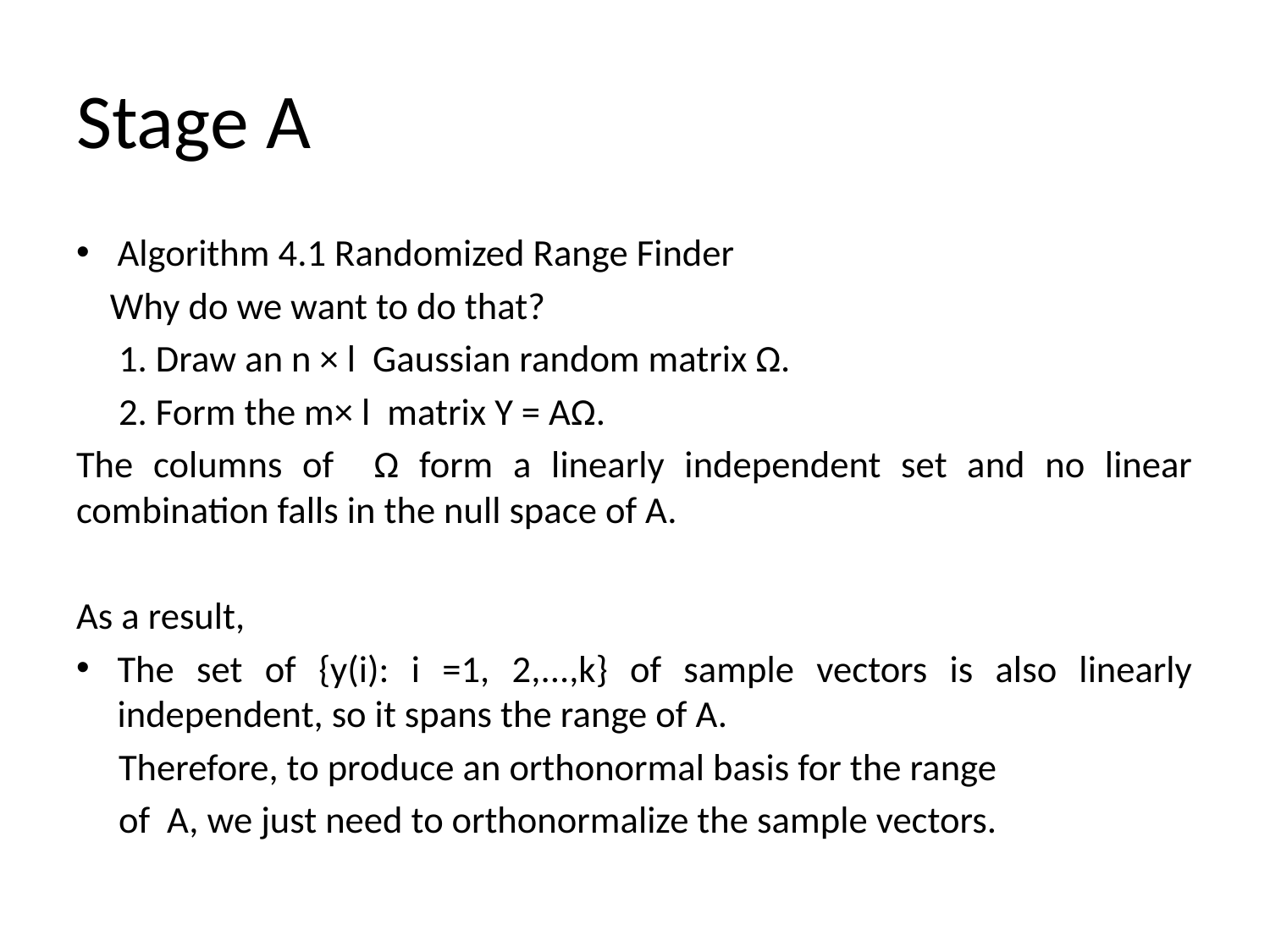

# Stage A
Algorithm 4.1 Randomized Range Finder
    Why do we want to do that?
     1. Draw an n × l  Gaussian random matrix Ω.
     2. Form the m× l  matrix Y = AΩ.
The columns of  Ω form a linearly independent set and no linear combination falls in the null space of A.

As a result,
The set of {y(i): i =1, 2,...,k} of sample vectors is also linearly independent, so it spans the range of A.
     Therefore, to produce an orthonormal basis for the range
     of  A, we just need to orthonormalize the sample vectors.